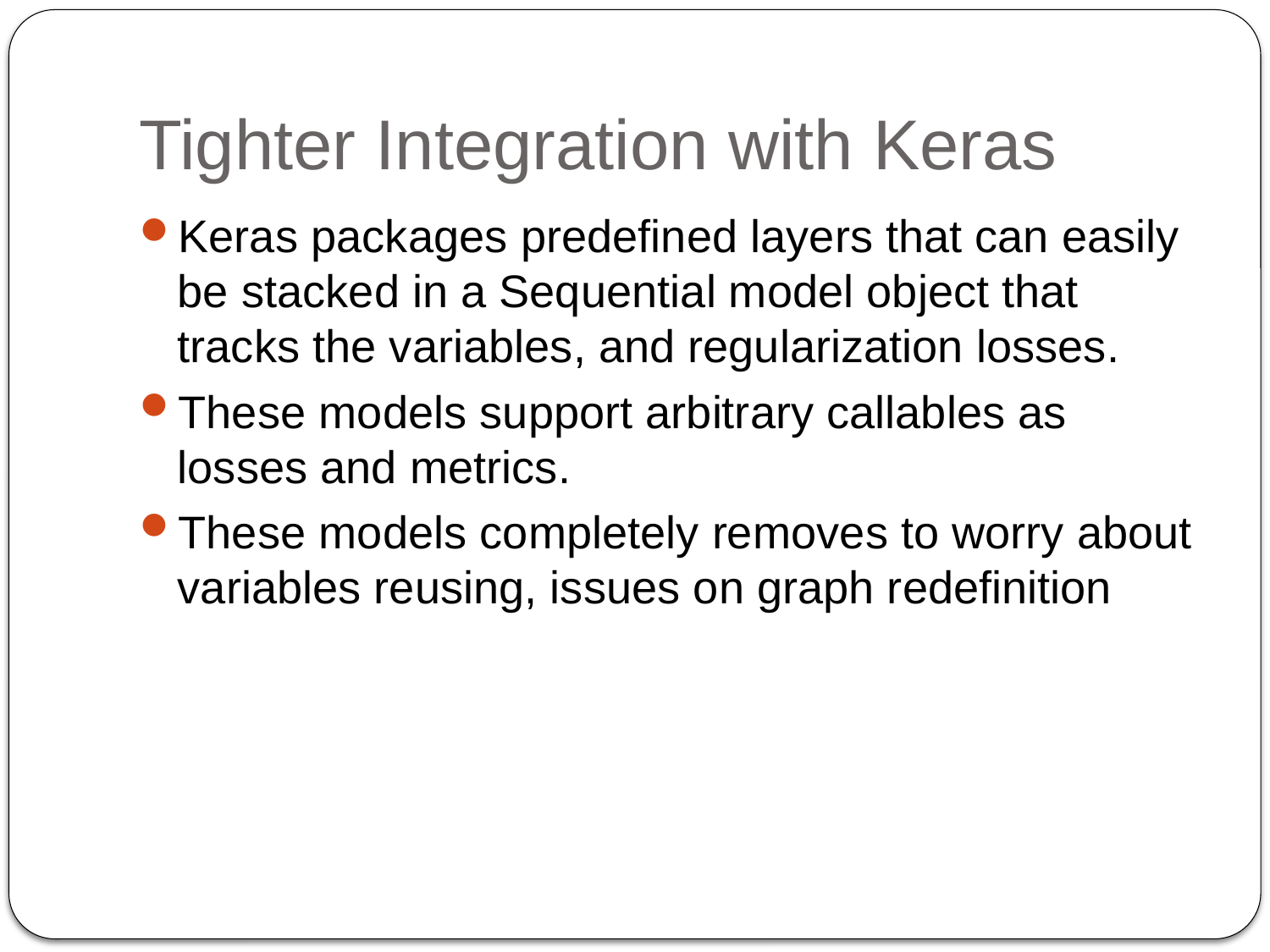

# Tighter Integration with Keras
Keras packages predefined layers that can easily be stacked in a Sequential model object that tracks the variables, and regularization losses.
These models support arbitrary callables as losses and metrics.
These models completely removes to worry about variables reusing, issues on graph redefinition